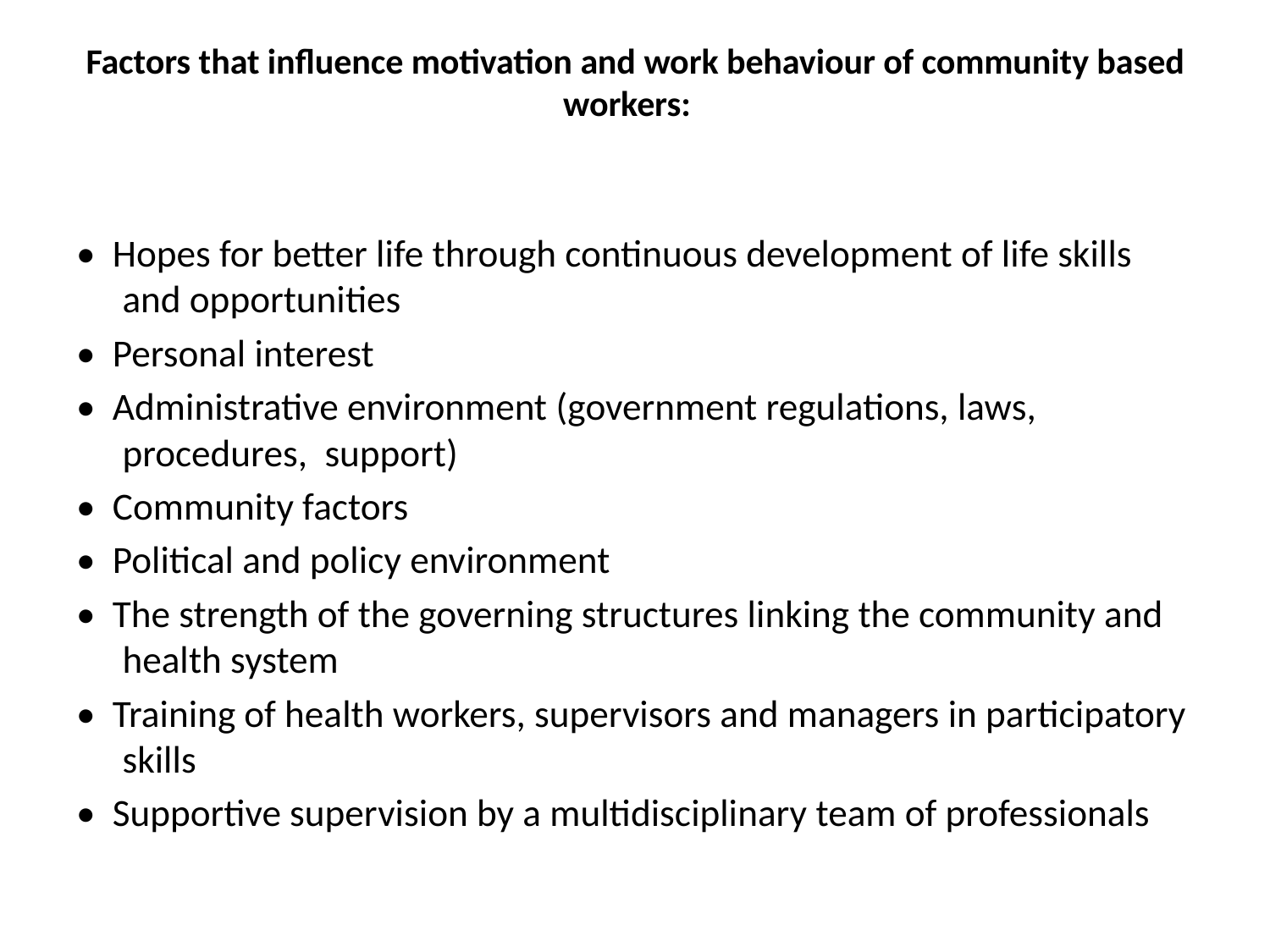

# Factors that influence motivation and work behaviour of community based workers:
•  Hopes for better life through continuous development of life skills and opportunities
•  Personal interest
•  Administrative environment (government regulations, laws, procedures,  support)
•  Community factors
•  Political and policy environment
•  The strength of the governing structures linking the community and health system
•  Training of health workers, supervisors and managers in participatory skills
•  Supportive supervision by a multidisciplinary team of professionals